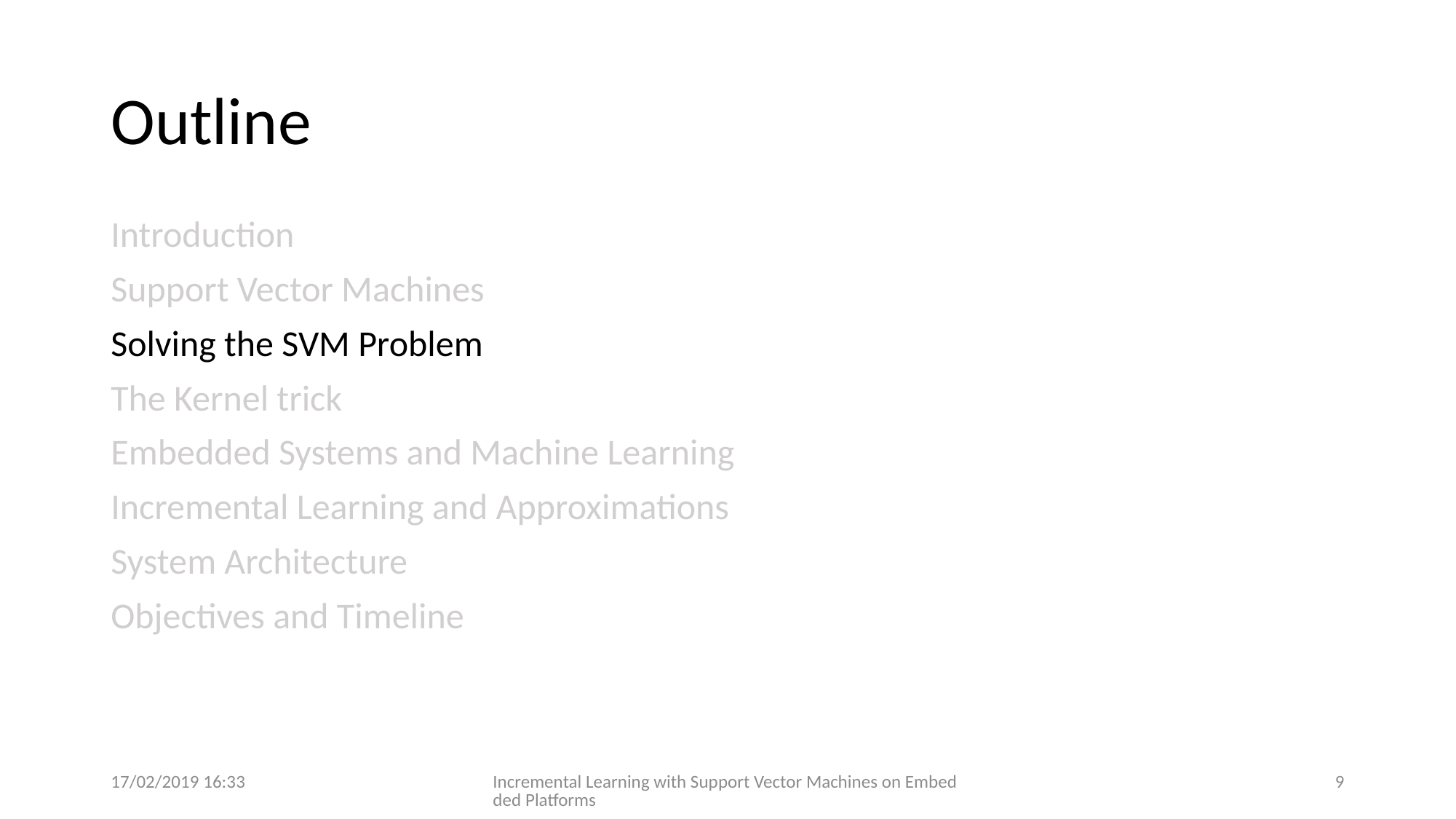

# Outline
Introduction
Support Vector Machines
Solving the SVM Problem
The Kernel trick
Embedded Systems and Machine Learning
Incremental Learning and Approximations
System Architecture
Objectives and Timeline
17/02/2019 16:33
Incremental Learning with Support Vector Machines on Embedded Platforms
9